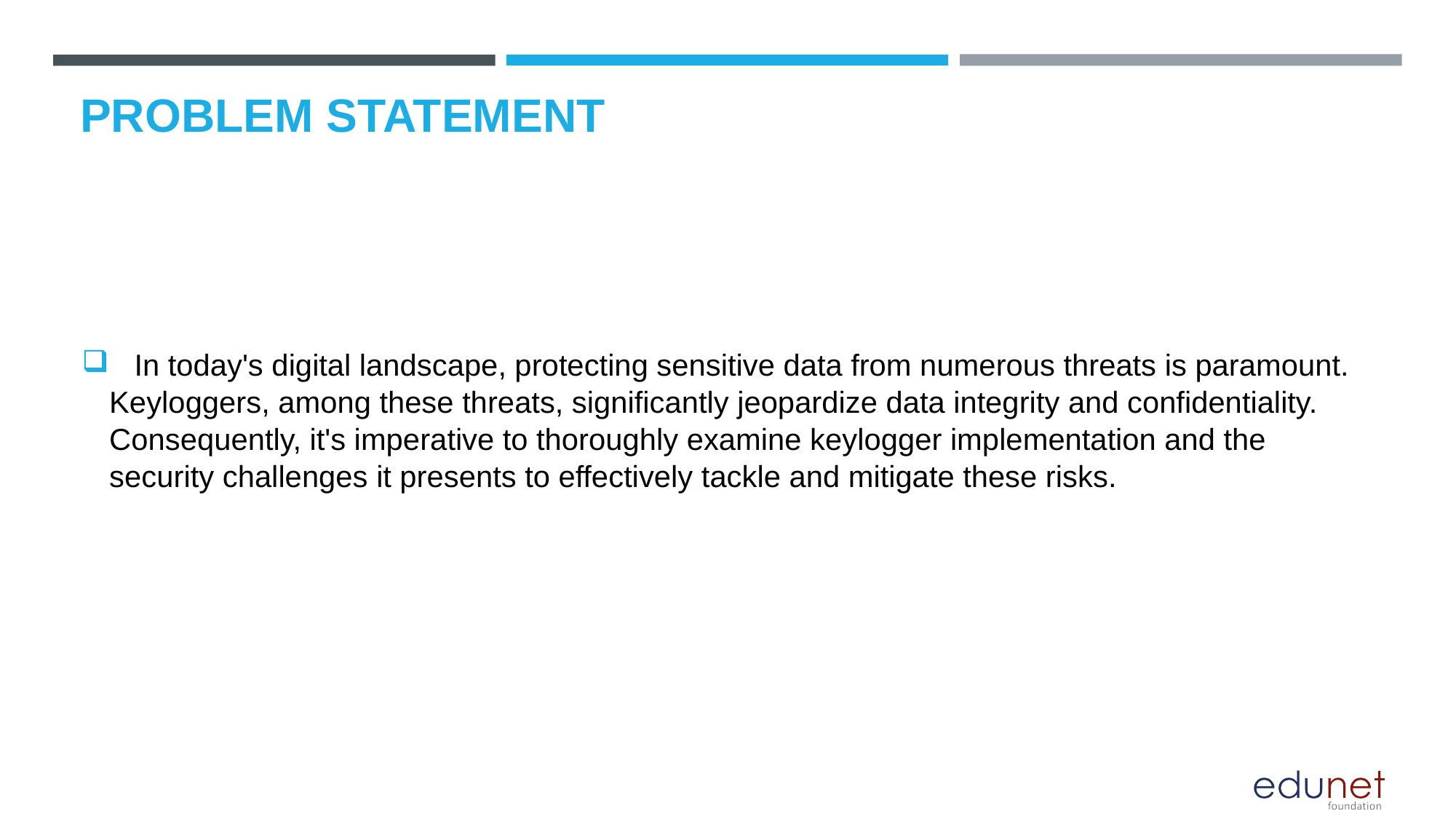

# PROBLEM STATEMENT
   In today's digital landscape, protecting sensitive data from numerous threats is paramount. Keyloggers, among these threats, significantly jeopardize data integrity and confidentiality. Consequently, it's imperative to thoroughly examine keylogger implementation and the security challenges it presents to effectively tackle and mitigate these risks.